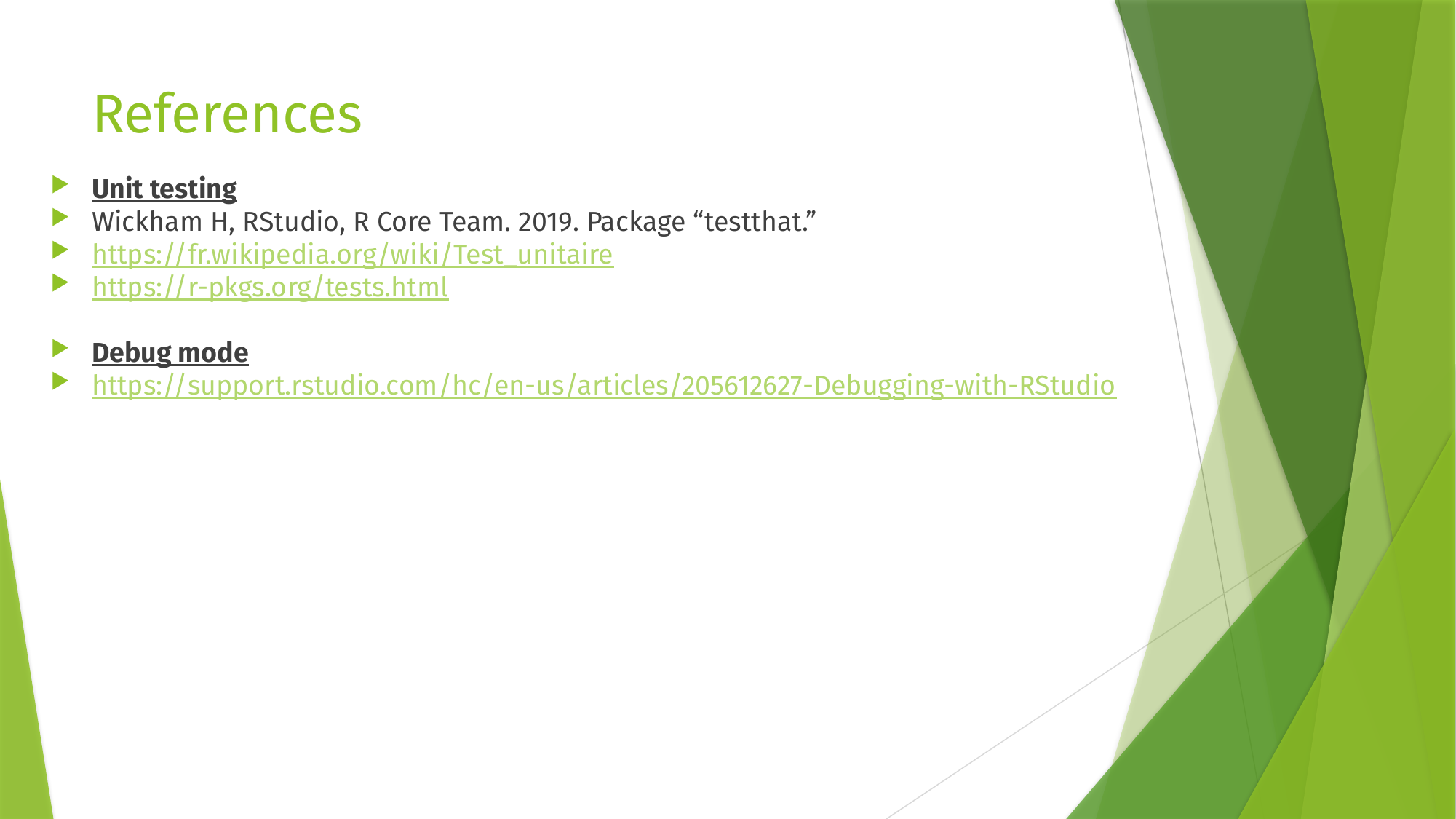

# References
Unit testing
Wickham H, RStudio, R Core Team. 2019. Package “testthat.”
https://fr.wikipedia.org/wiki/Test_unitaire
https://r-pkgs.org/tests.html

Debug mode
https://support.rstudio.com/hc/en-us/articles/205612627-Debugging-with-RStudio